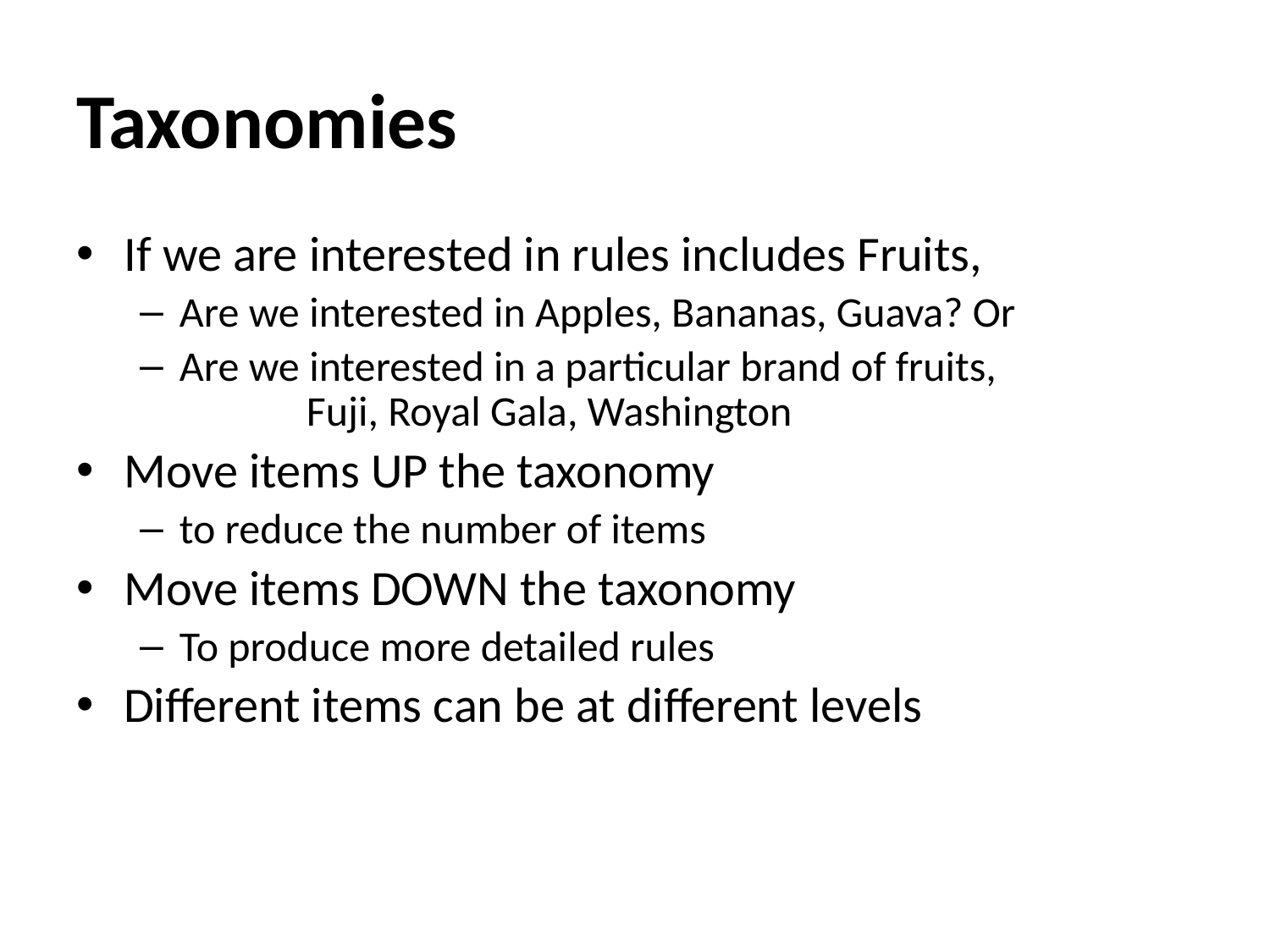

# Taxonomies
If we are interested in rules includes Fruits,
Are we interested in Apples, Bananas, Guava? Or
Are we interested in a particular brand of fruits,		Fuji, Royal Gala, Washington
Move items UP the taxonomy
to reduce the number of items
Move items DOWN the taxonomy
To produce more detailed rules
Different items can be at different levels